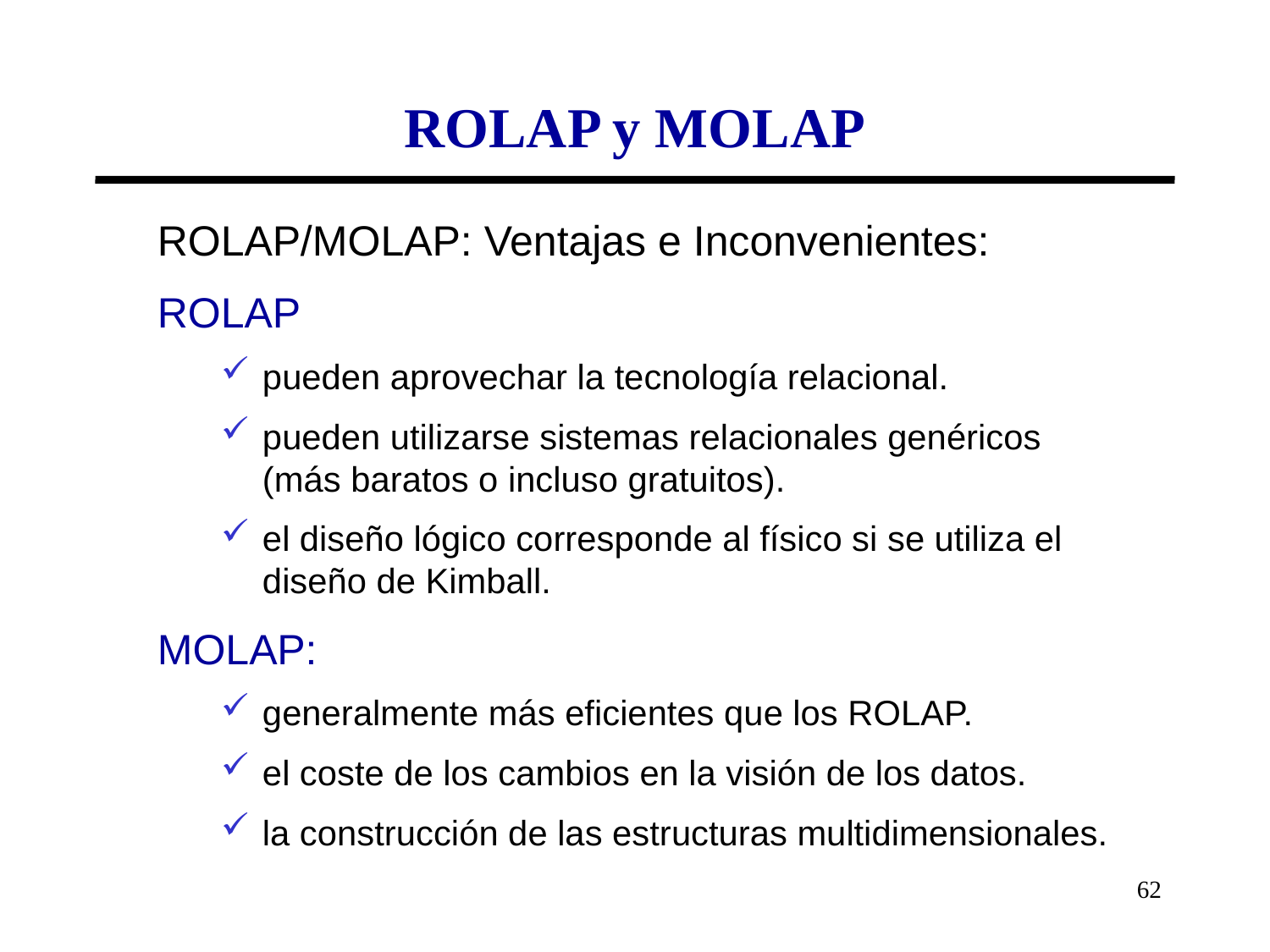

# ROLAP y MOLAP
ROLAP/MOLAP: Ventajas e Inconvenientes:
ROLAP
pueden aprovechar la tecnología relacional.
pueden utilizarse sistemas relacionales genéricos (más baratos o incluso gratuitos).
el diseño lógico corresponde al físico si se utiliza el diseño de Kimball.
MOLAP:
generalmente más eficientes que los ROLAP.
el coste de los cambios en la visión de los datos.
la construcción de las estructuras multidimensionales.
62